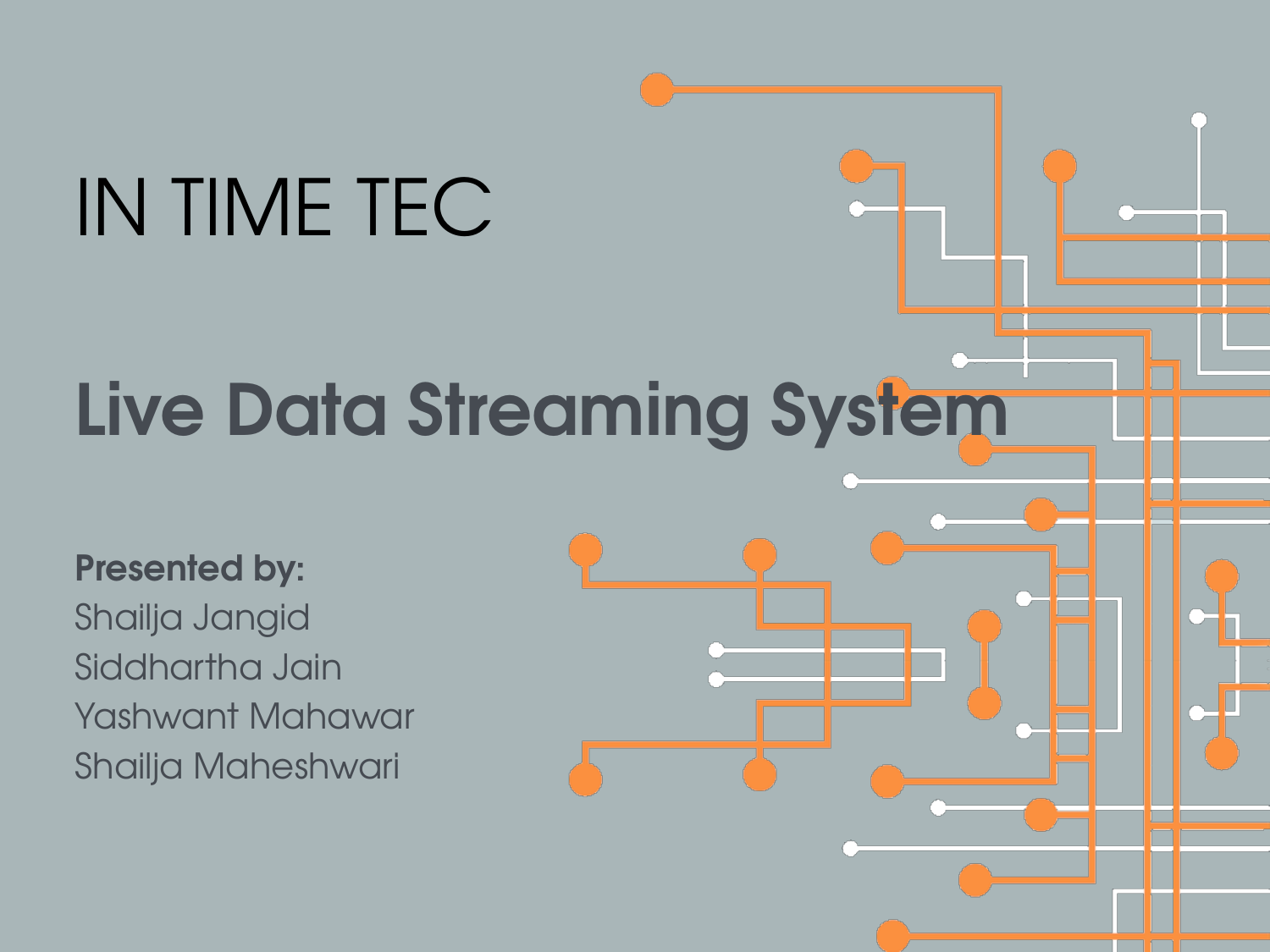

# In Time Tec

Live Data Streaming System

Presented by:
Shailja Jangid
Siddhartha Jain
Yashwant Mahawar
Shailja Maheshwari